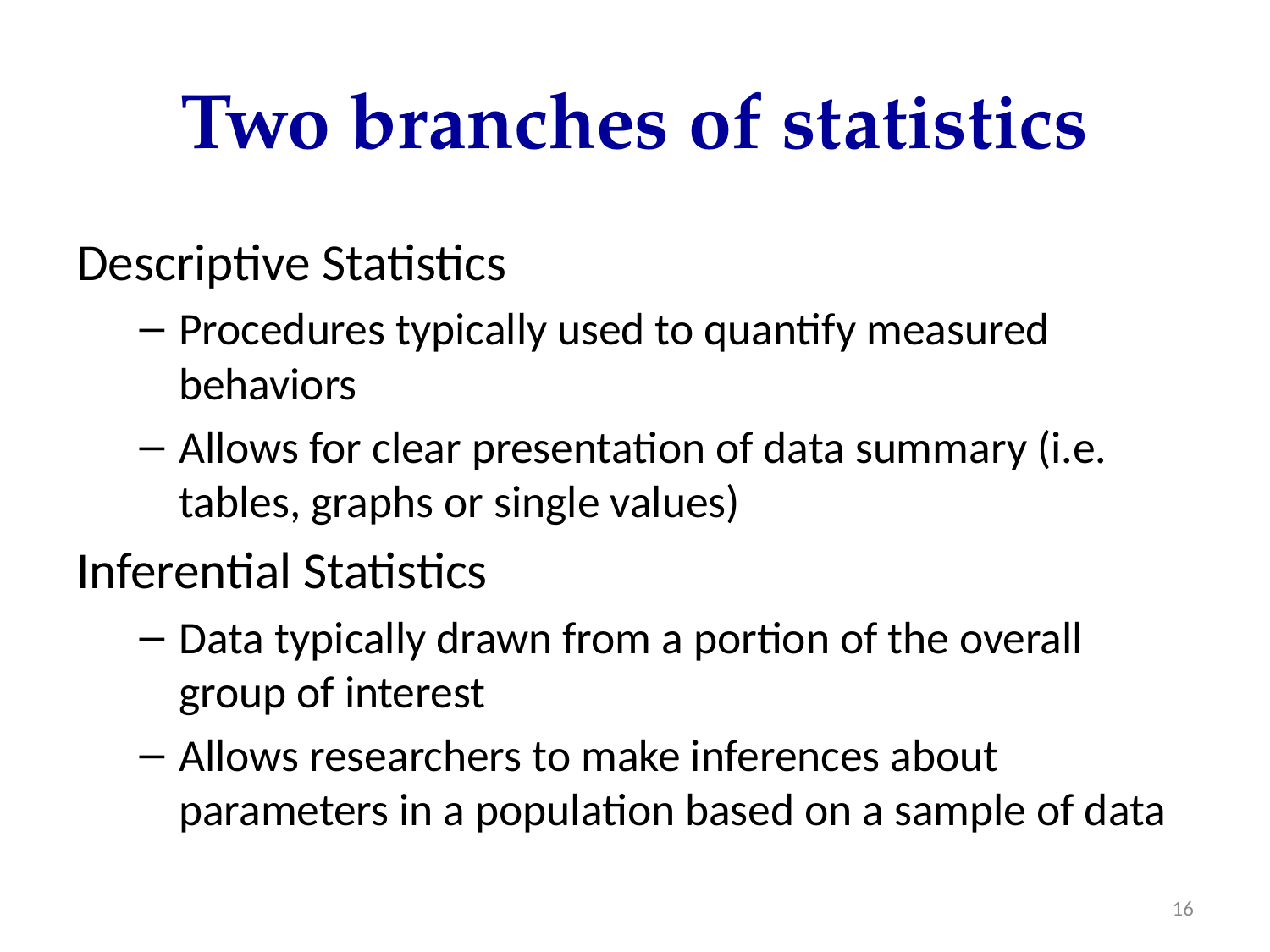

# Two branches of statistics
Descriptive Statistics
Procedures typically used to quantify measured behaviors
Allows for clear presentation of data summary (i.e. tables, graphs or single values)
Inferential Statistics
Data typically drawn from a portion of the overall group of interest
Allows researchers to make inferences about parameters in a population based on a sample of data
16